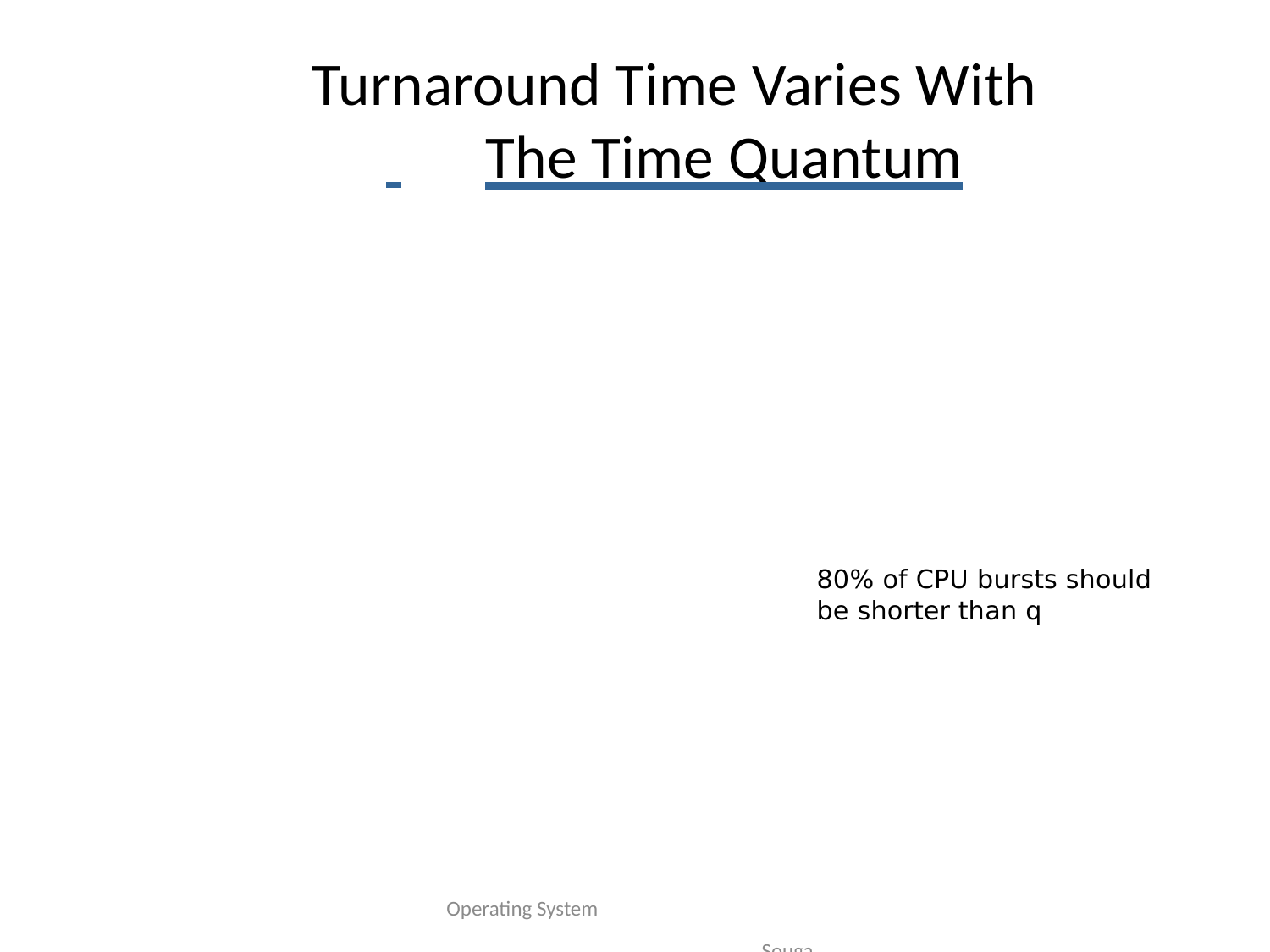

# Turnaround Time Varies With The Time Quantum

80% of CPU bursts should  be shorter than q
Operating System                                                                                                                                                                                            Sougandhika Narayan, Asst Prof, Dept of CSE, KSIT